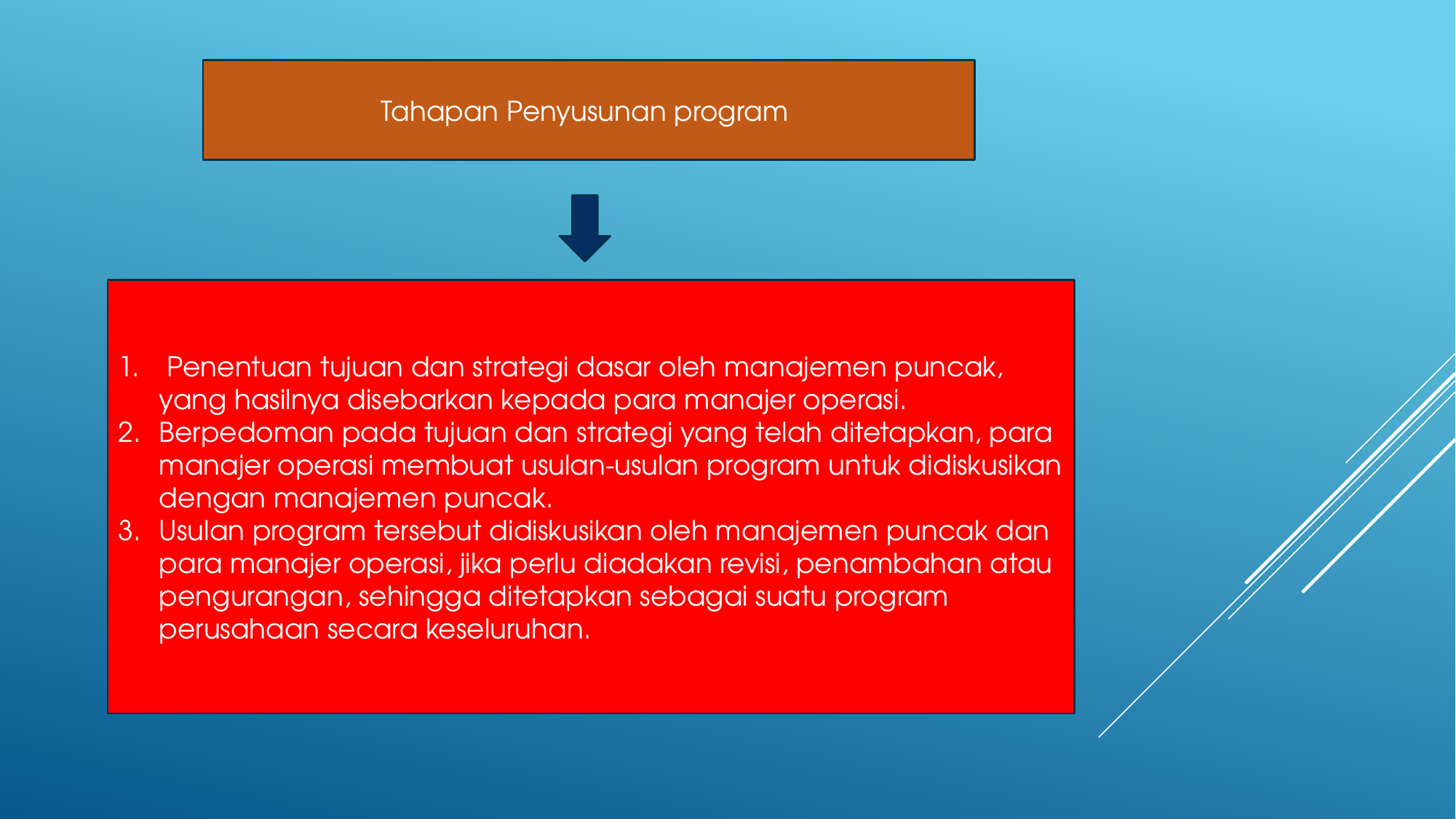

Tahapan Penyusunan program

 Penentuan tujuan dan strategi dasar oleh manajemen puncak, yang hasilnya disebarkan kepada para manajer operasi.
Berpedoman pada tujuan dan strategi yang telah ditetapkan, para manajer operasi membuat usulan-usulan program untuk didiskusikan dengan manajemen puncak.
Usulan program tersebut didiskusikan oleh manajemen puncak dan para manajer operasi, jika perlu diadakan revisi, penambahan atau pengurangan, sehingga ditetapkan sebagai suatu program perusahaan secara keseluruhan.